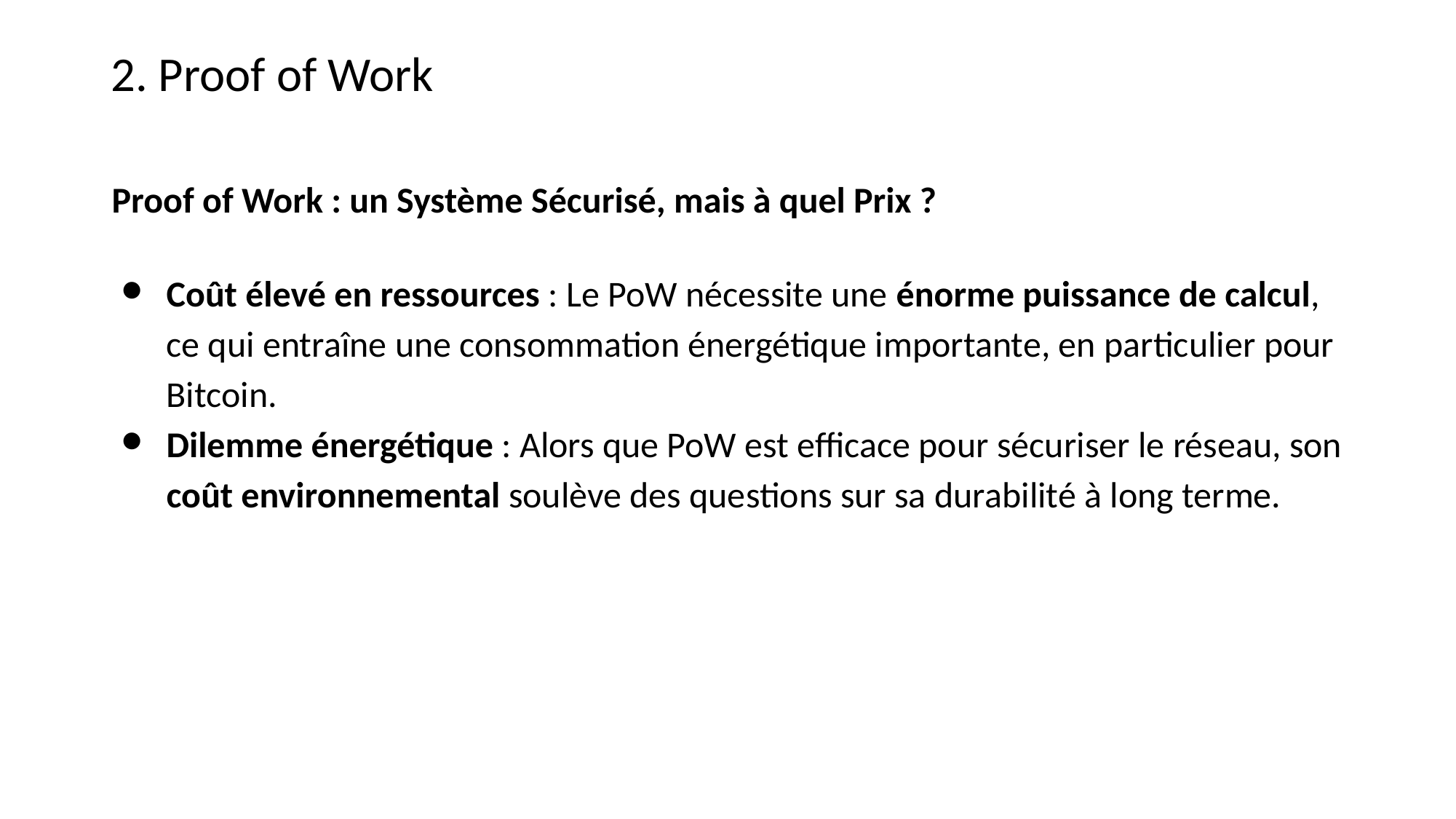

2. Proof of Work
Proof of Work : un Système Sécurisé, mais à quel Prix ?

Coût élevé en ressources : Le PoW nécessite une énorme puissance de calcul, ce qui entraîne une consommation énergétique importante, en particulier pour Bitcoin.
Dilemme énergétique : Alors que PoW est efficace pour sécuriser le réseau, son coût environnemental soulève des questions sur sa durabilité à long terme.